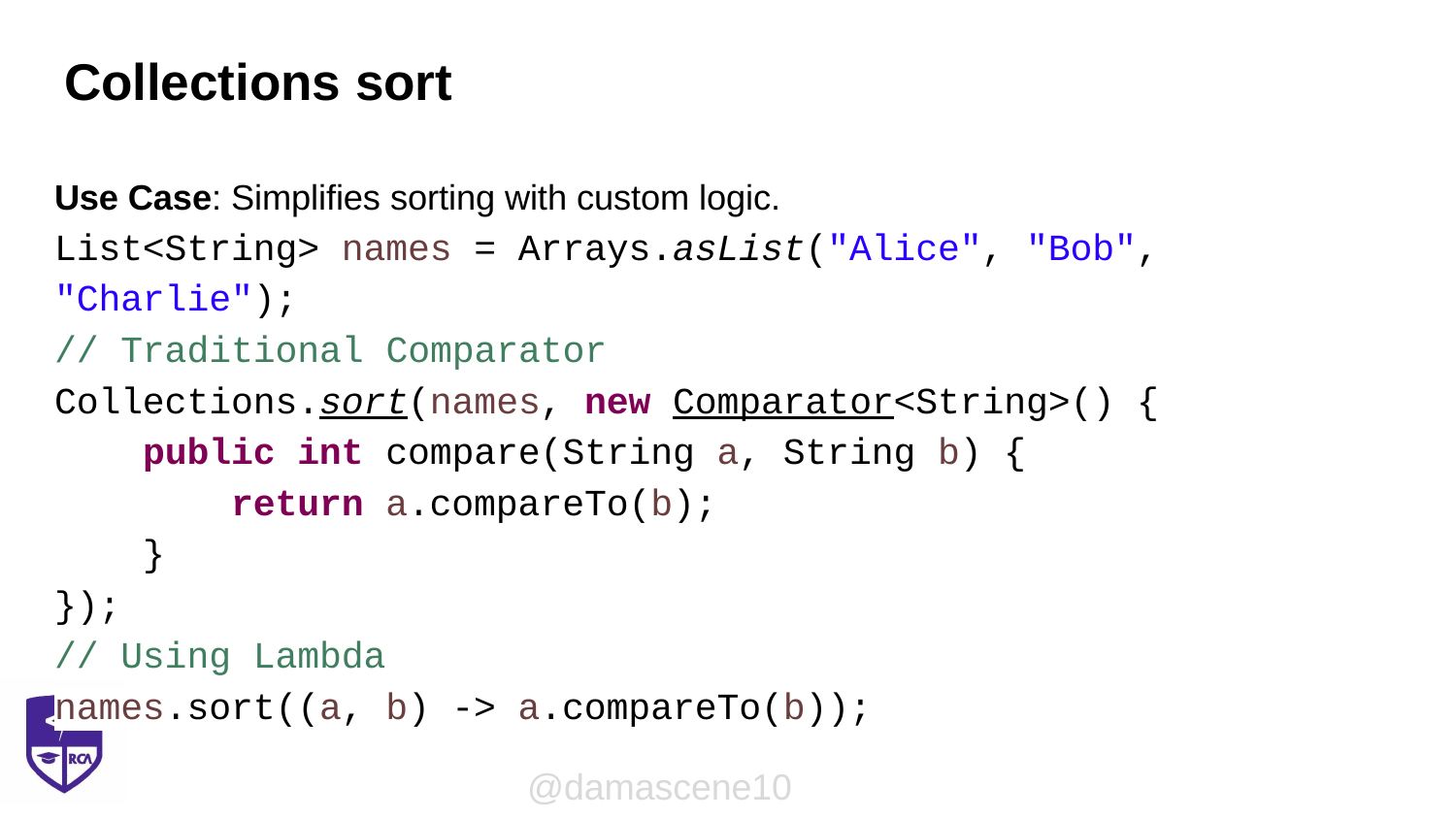

# Collections sort
	Use Case: Simplifies sorting with custom logic.
List<String> names = Arrays.asList("Alice", "Bob", "Charlie");
		// Traditional Comparator
		Collections.sort(names, new Comparator<String>() {
		    public int compare(String a, String b) {
		        return a.compareTo(b);
		    }
		});
		// Using Lambda
		names.sort((a, b) -> a.compareTo(b));